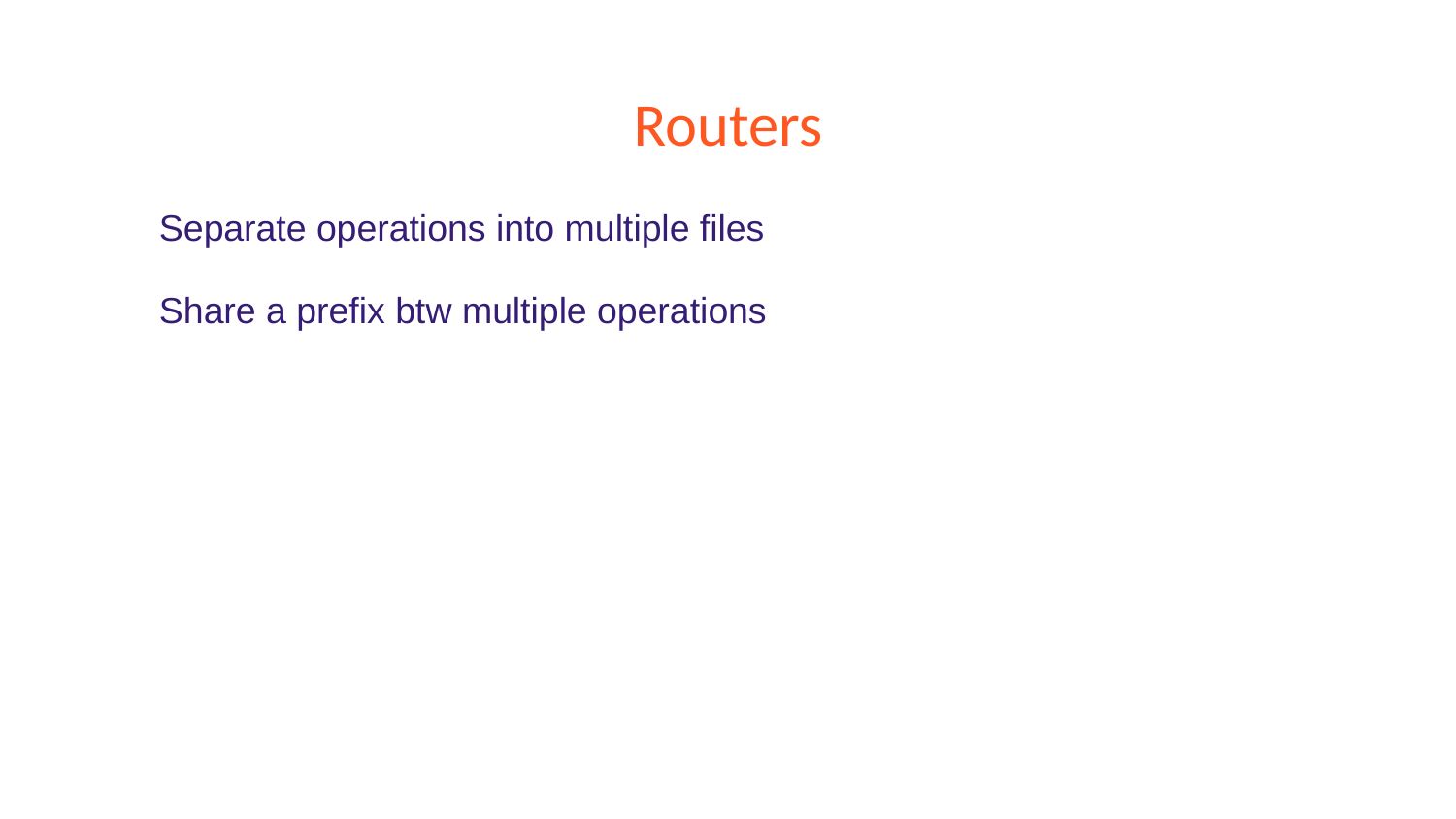

# Routers
Separate operations into multiple files
Share a prefix btw multiple operations